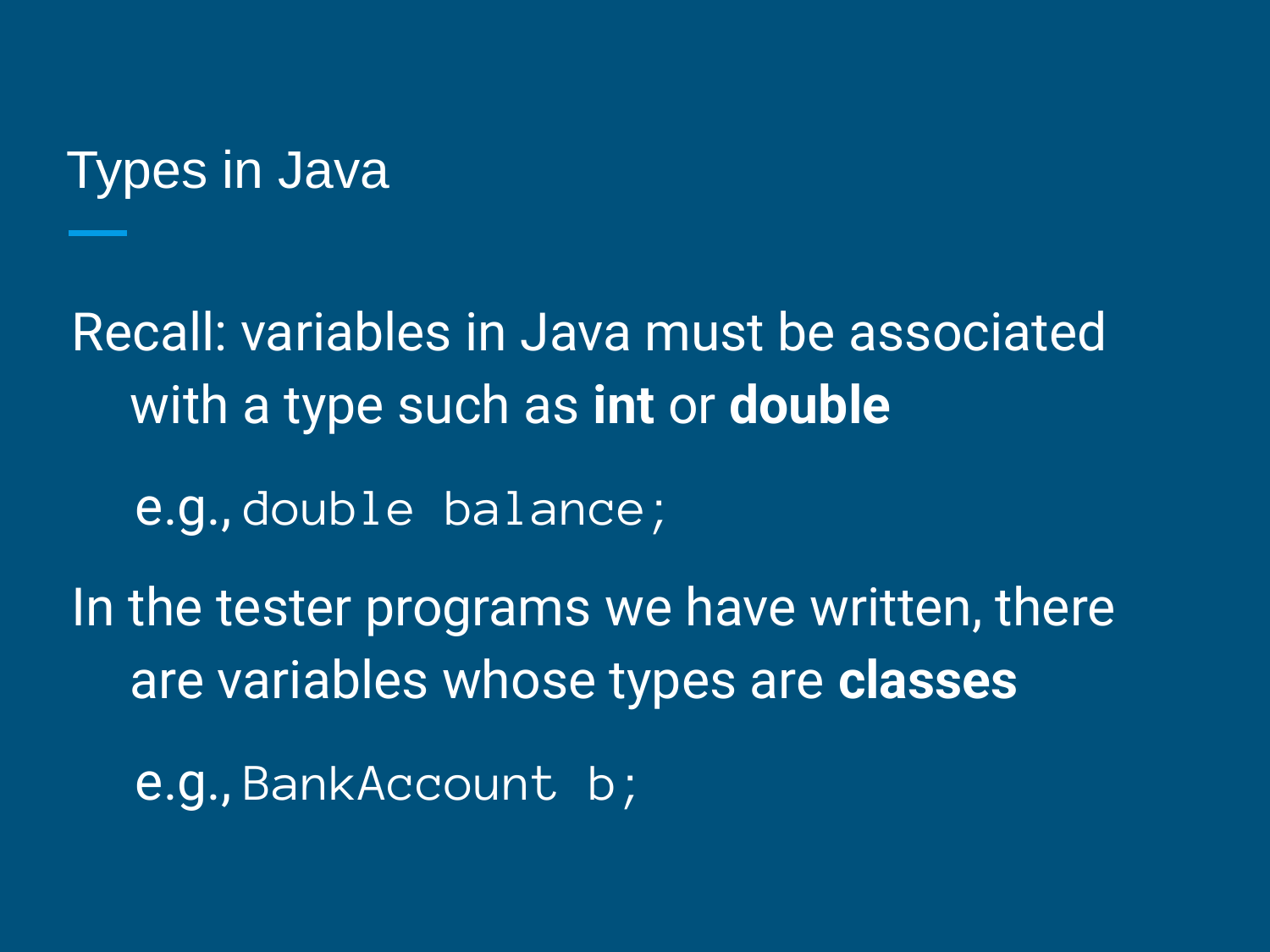

# Types in Java
Recall: variables in Java must be associated with a type such as int or double
e.g., double balance;
In the tester programs we have written, there are variables whose types are classes
e.g., BankAccount b;